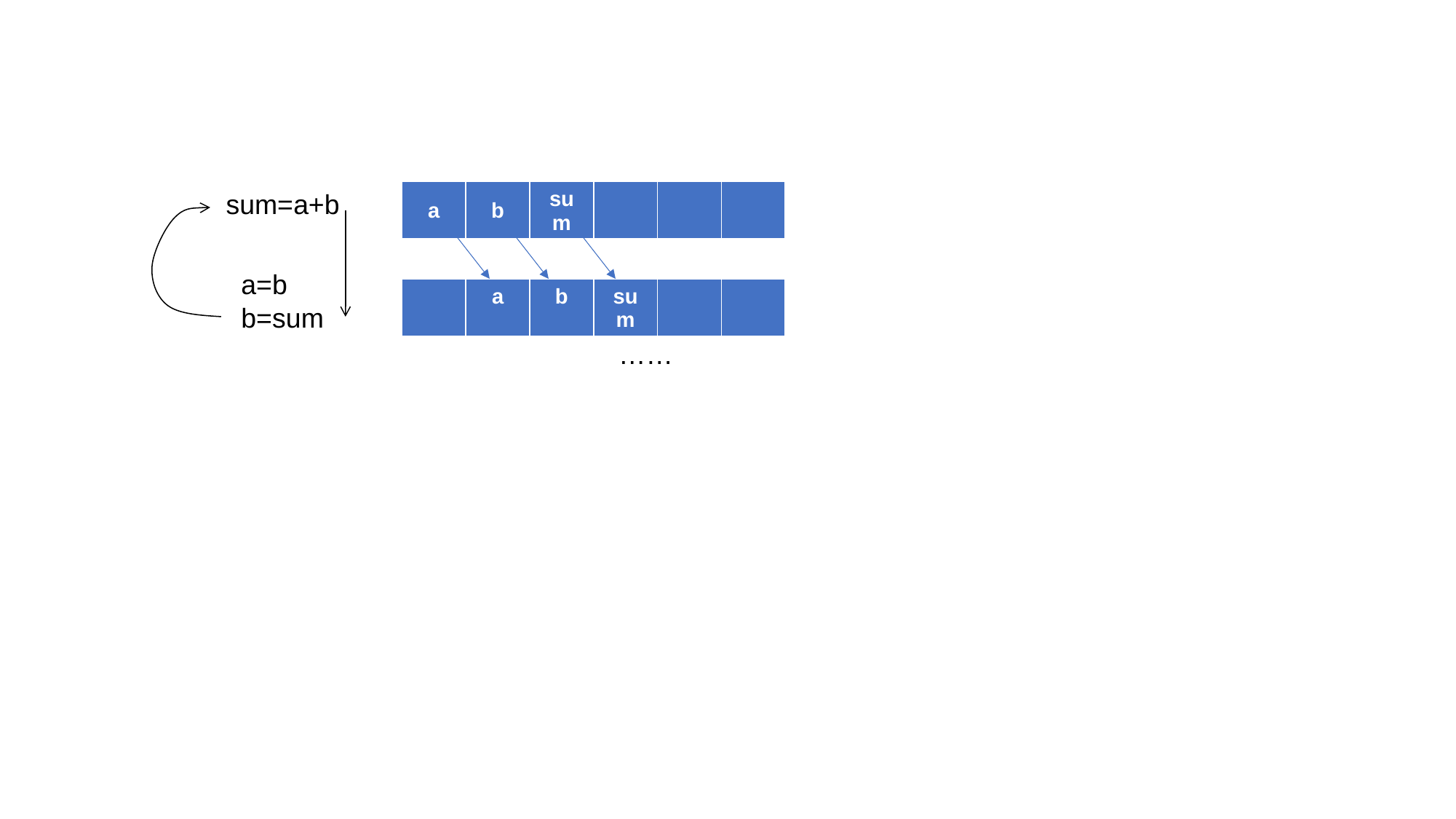

sum=a+b
| a | b | sum |  |  |  |
| --- | --- | --- | --- | --- | --- |

a=b
b=sum
|  | a | b | sum |  |  |
| --- | --- | --- | --- | --- | --- |
……